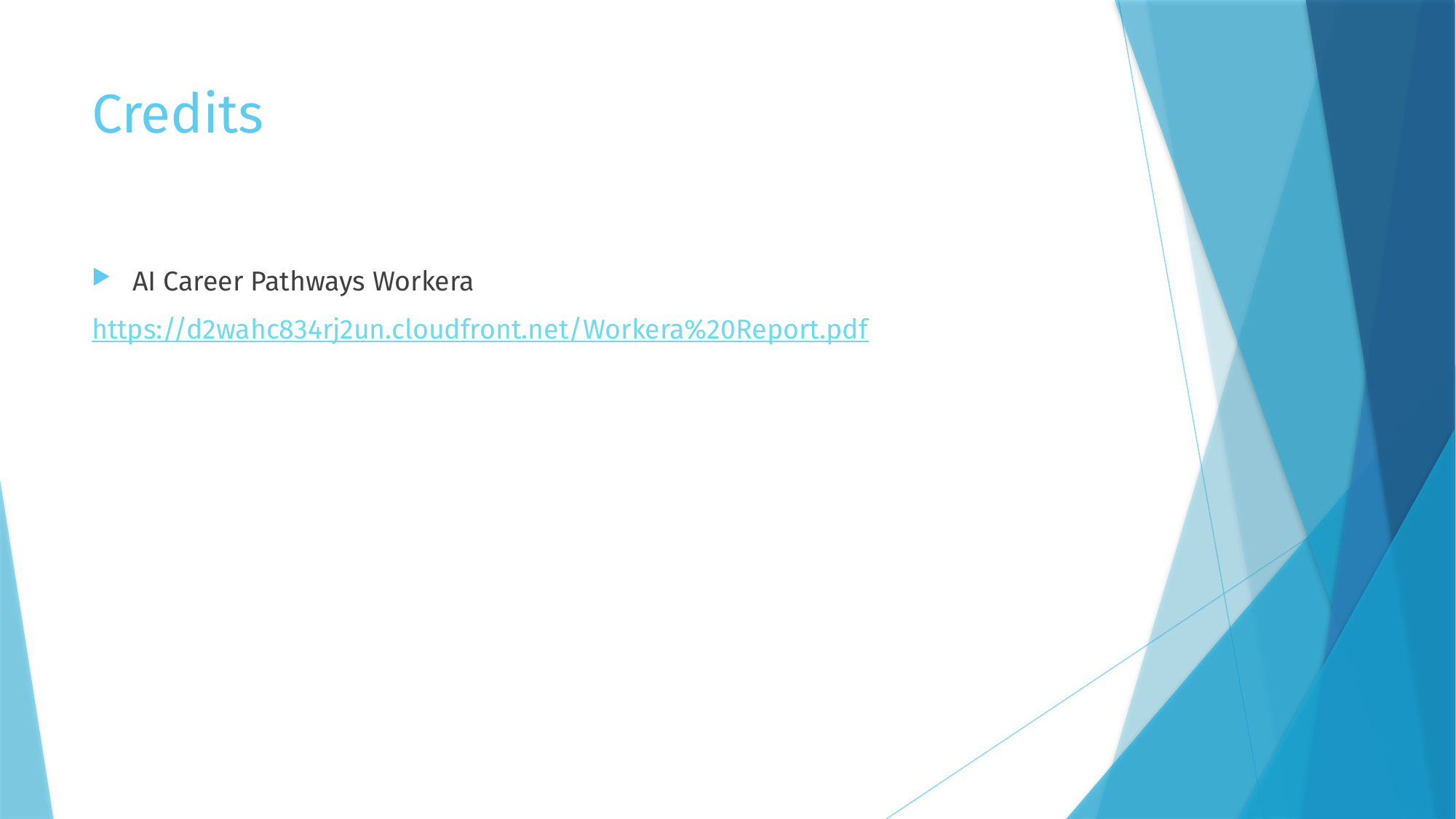

# Credits
AI Career Pathways Workera
https://d2wahc834rj2un.cloudfront.net/Workera%20Report.pdf